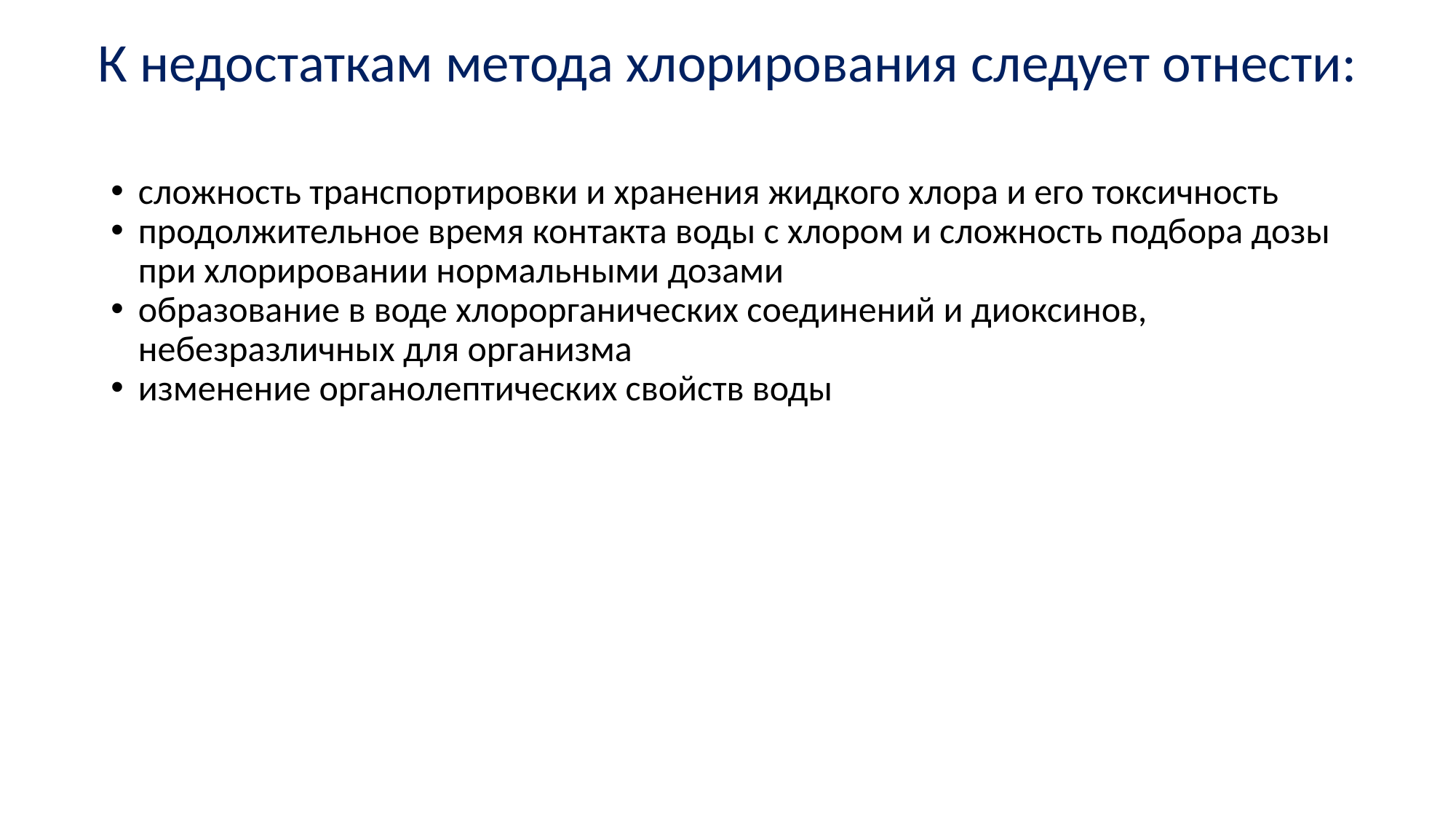

# К недостаткам метода хлорирования следует отнести:
сложность транспортировки и хранения жидкого хлора и его токсичность
продолжительное время контакта воды с хлором и сложность подбора дозы при хлорировании нормальными дозами
образование в воде хлорорганических соединений и диоксинов, небезразличных для организма
изменение органолептических свойств воды